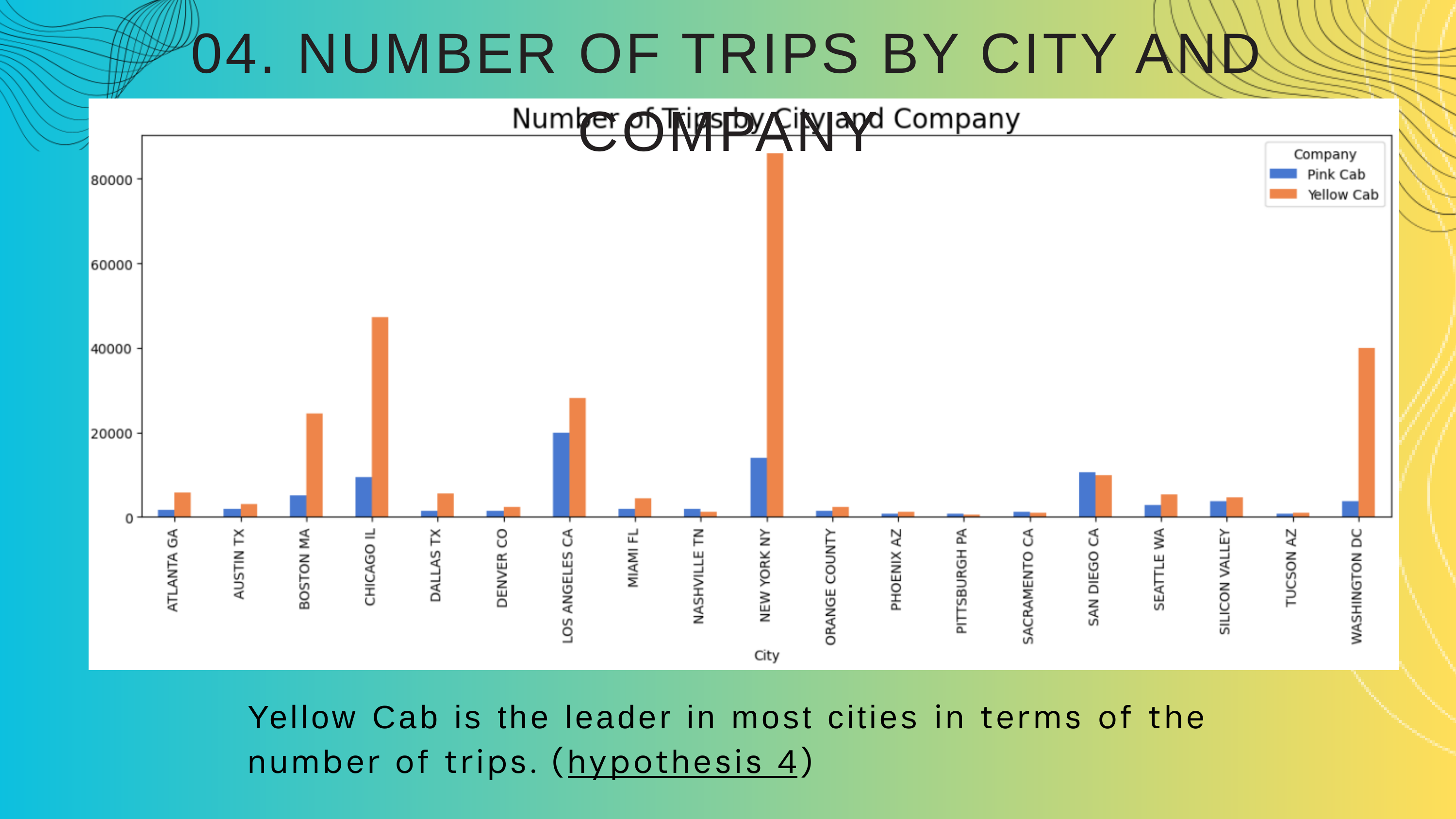

04. NUMBER OF TRIPS BY CITY AND COMPANY

Yellow Cab is the leader in most cities in terms of the number of trips. (hypothesis 4)